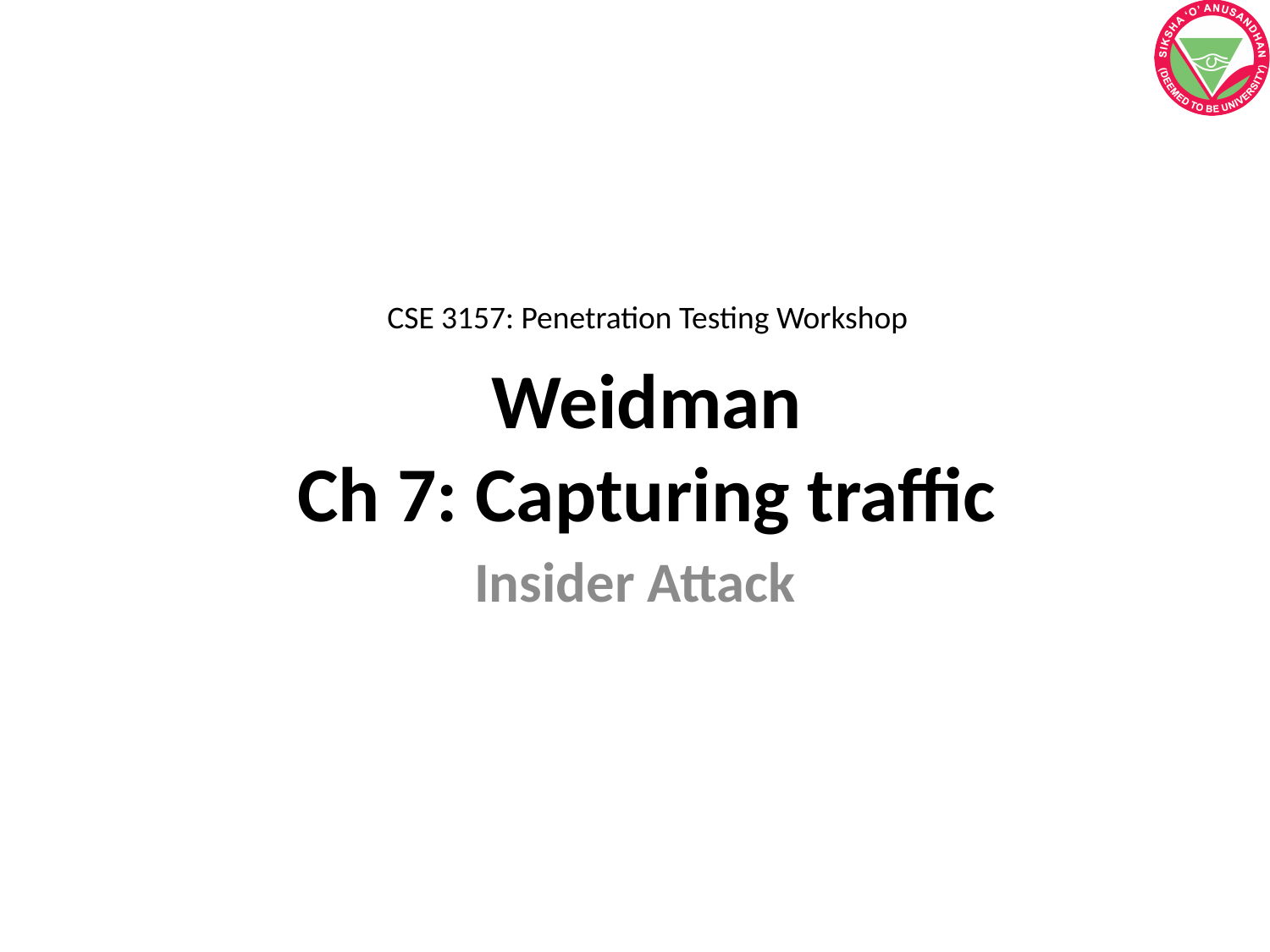

CSE 3157: Penetration Testing Workshop
# Weidman Ch 7: Capturing traffic
Insider Attack